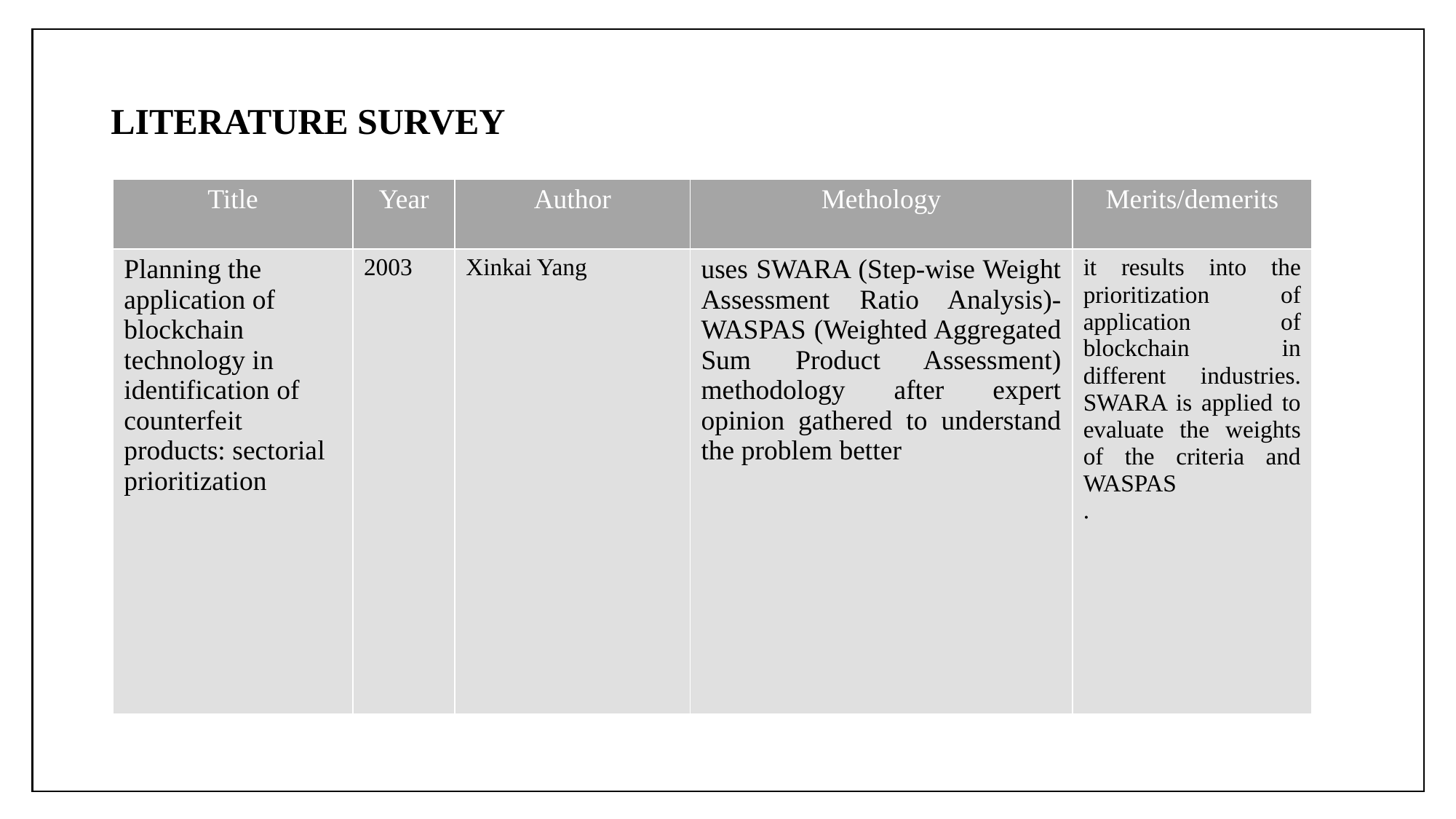

# LITERATURE SURVEY
| Title | Year | Author | Methology | Merits/demerits |
| --- | --- | --- | --- | --- |
| Planning the application of blockchain technology in identification of counterfeit products: sectorial prioritization | 2003 | Xinkai Yang | uses SWARA (Step-wise Weight Assessment Ratio Analysis)-WASPAS (Weighted Aggregated Sum Product Assessment) methodology after expert opinion gathered to understand the problem better | it results into the prioritization of application of blockchain in different industries. SWARA is applied to evaluate the weights of the criteria and WASPAS . |